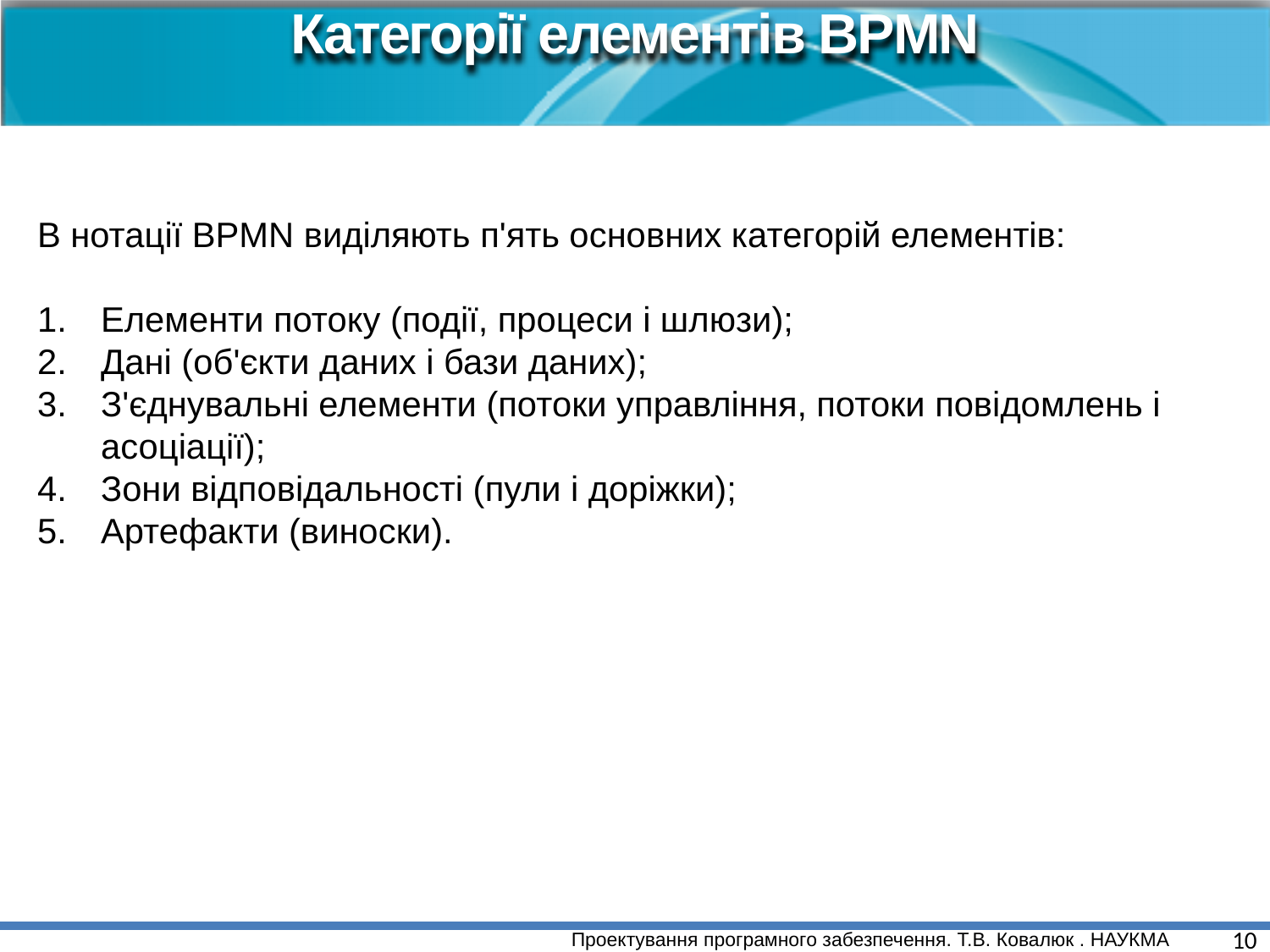

Категорії елементів BPMN
В нотації BPMN виділяють п'ять основних категорій елементів:

Елементи потоку (події, процеси і шлюзи);
Дані (об'єкти даних і бази даних);
З'єднувальні елементи (потоки управління, потоки повідомлень і асоціації);
Зони відповідальності (пули і доріжки);
Артефакти (виноски).
10